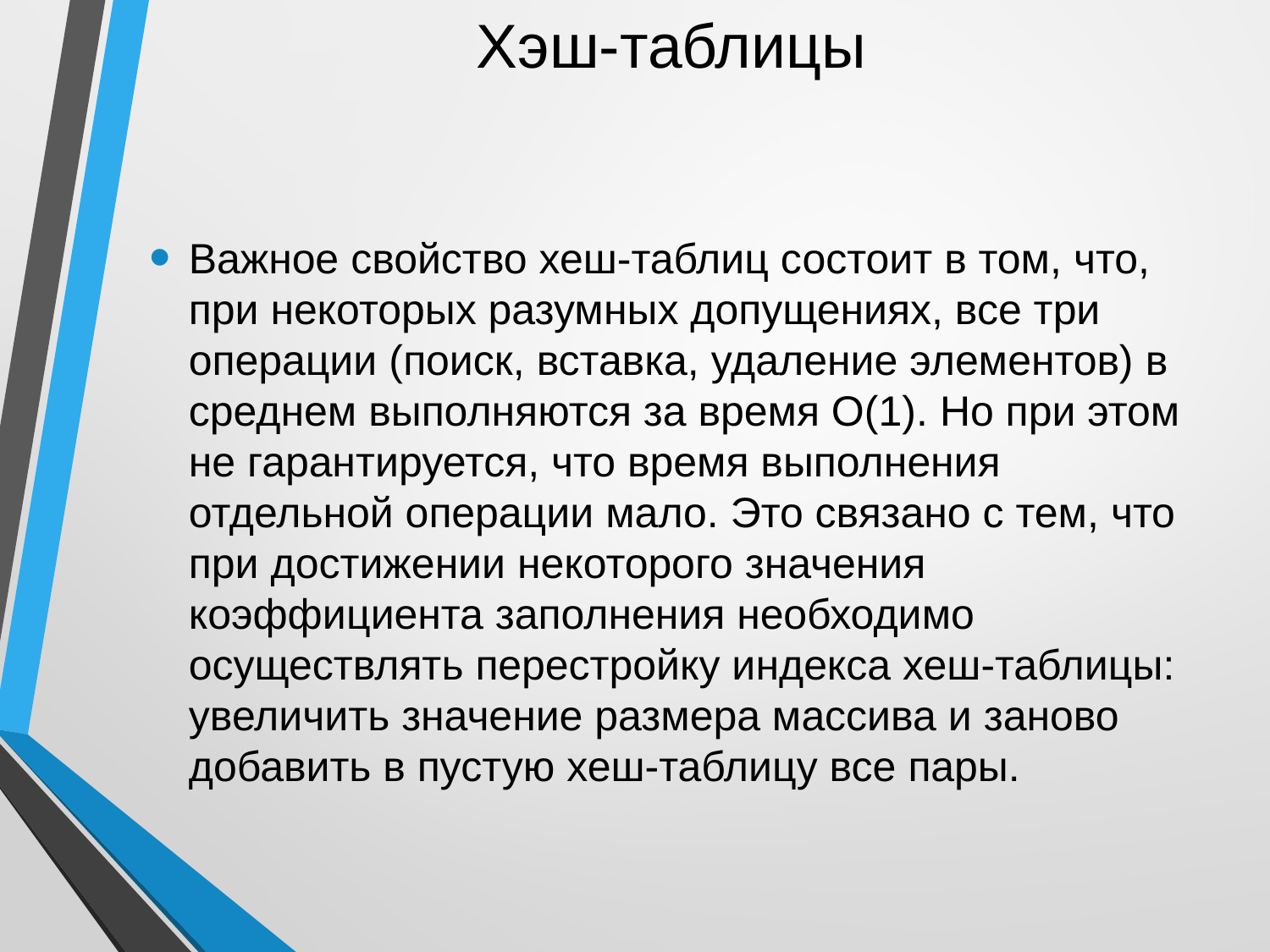

# Хэш-таблицы
Важное свойство хеш-таблиц состоит в том, что, при некоторых разумных допущениях, все три операции (поиск, вставка, удаление элементов) в среднем выполняются за время O(1). Но при этом не гарантируется, что время выполнения отдельной операции мало. Это связано с тем, что при достижении некоторого значения коэффициента заполнения необходимо осуществлять перестройку индекса хеш-таблицы: увеличить значение размера массива и заново добавить в пустую хеш-таблицу все пары.